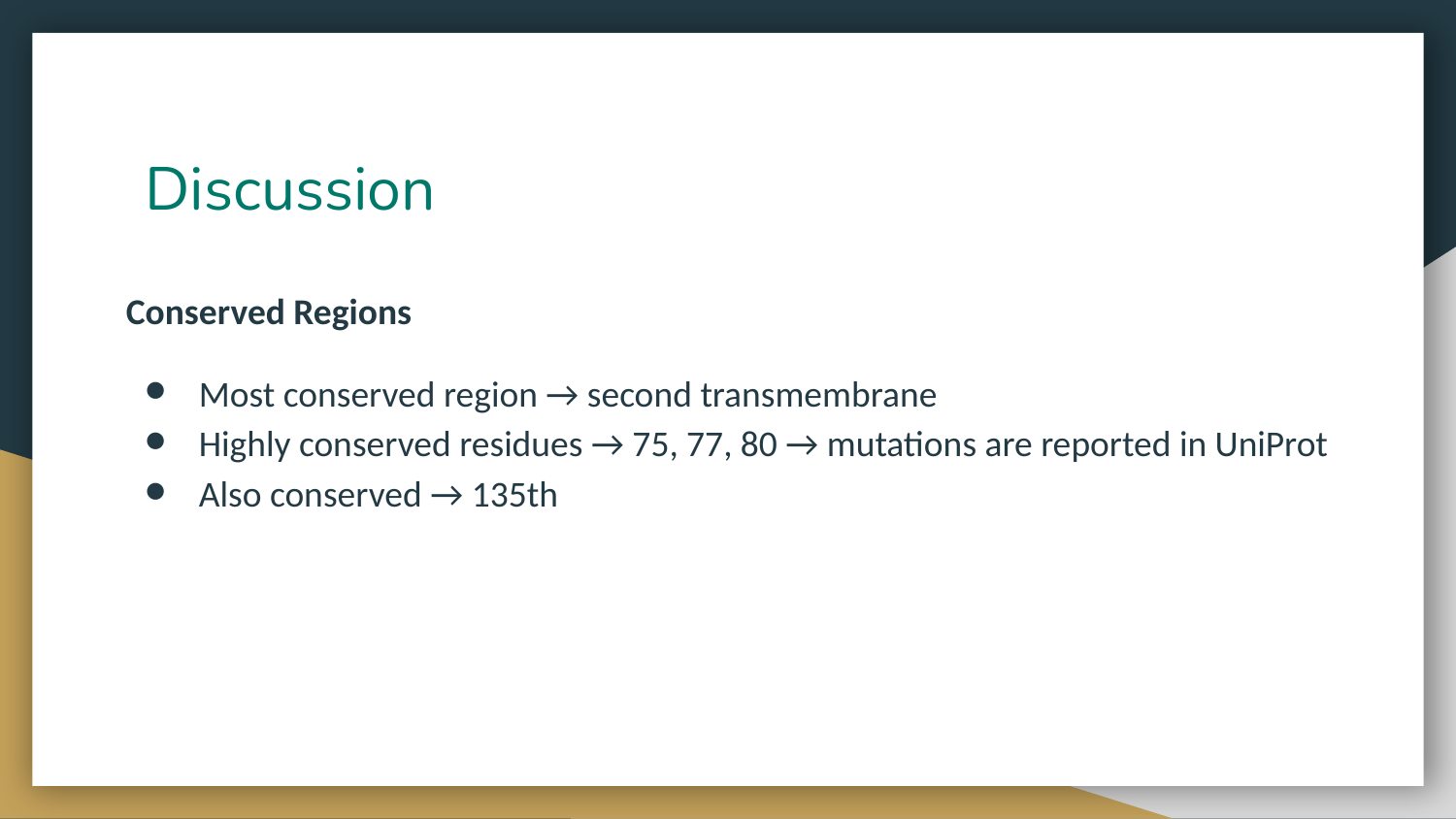

# Discussion
Conserved Regions
Most conserved region → second transmembrane
Highly conserved residues → 75, 77, 80 → mutations are reported in UniProt
Also conserved → 135th